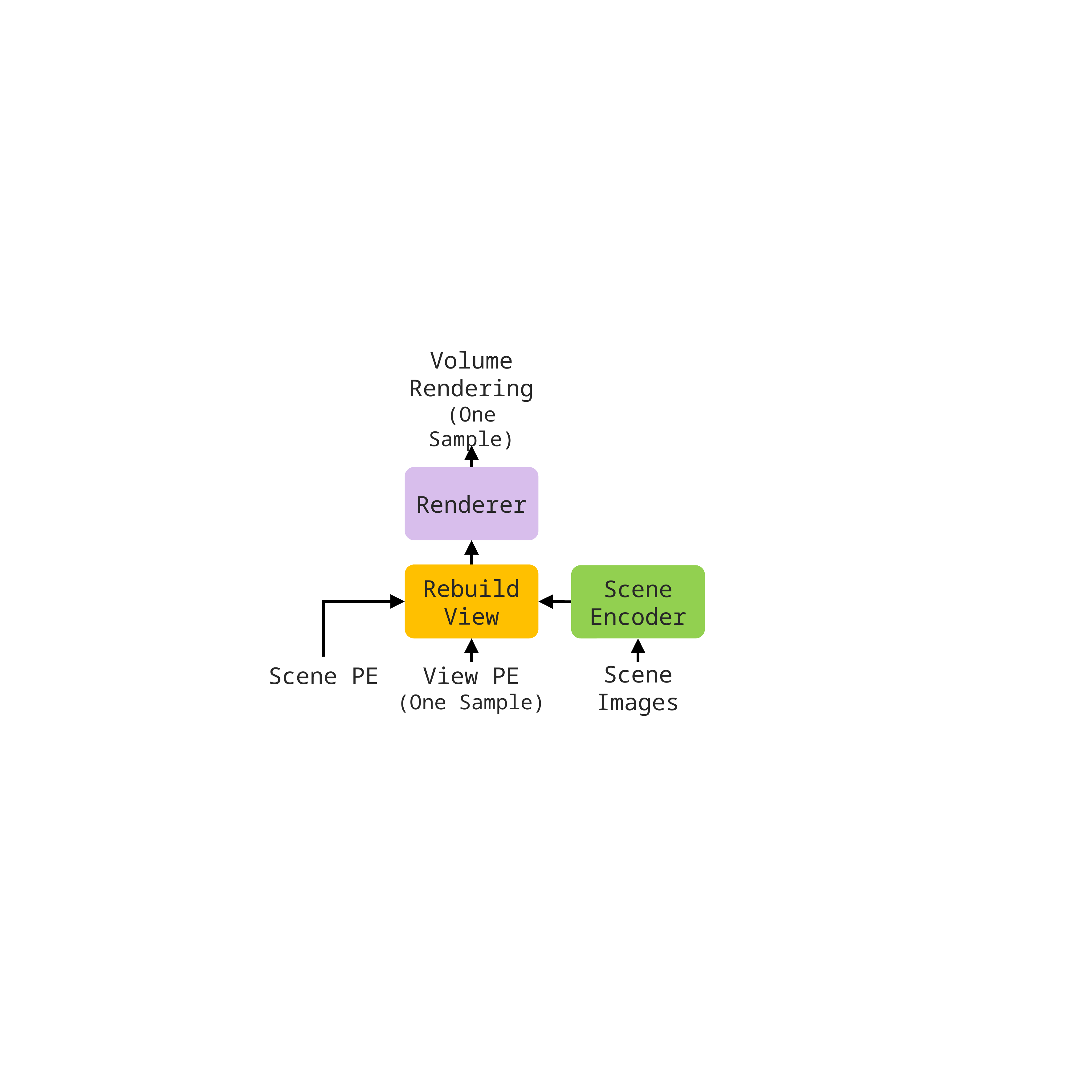

Volume
Rendering
(One Sample)
Renderer
Rebuild
View
Scene Encoder
Scene PE
View PE
(One Sample)
Scene Images